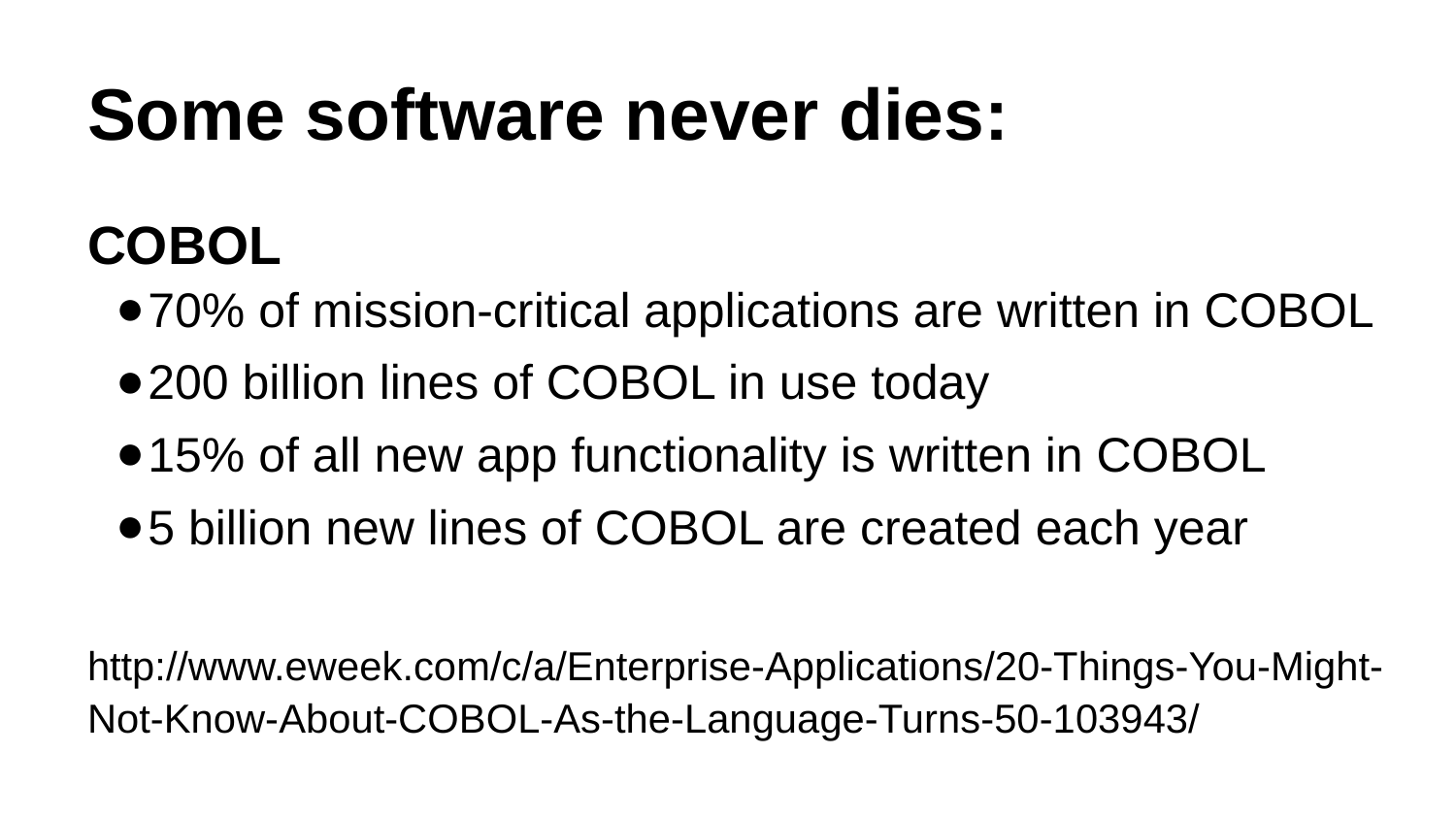

# Some software never dies:
COBOL
70% of mission-critical applications are written in COBOL
200 billion lines of COBOL in use today
15% of all new app functionality is written in COBOL
5 billion new lines of COBOL are created each year

http://www.eweek.com/c/a/Enterprise-Applications/20-Things-You-Might-Not-Know-About-COBOL-As-the-Language-Turns-50-103943/